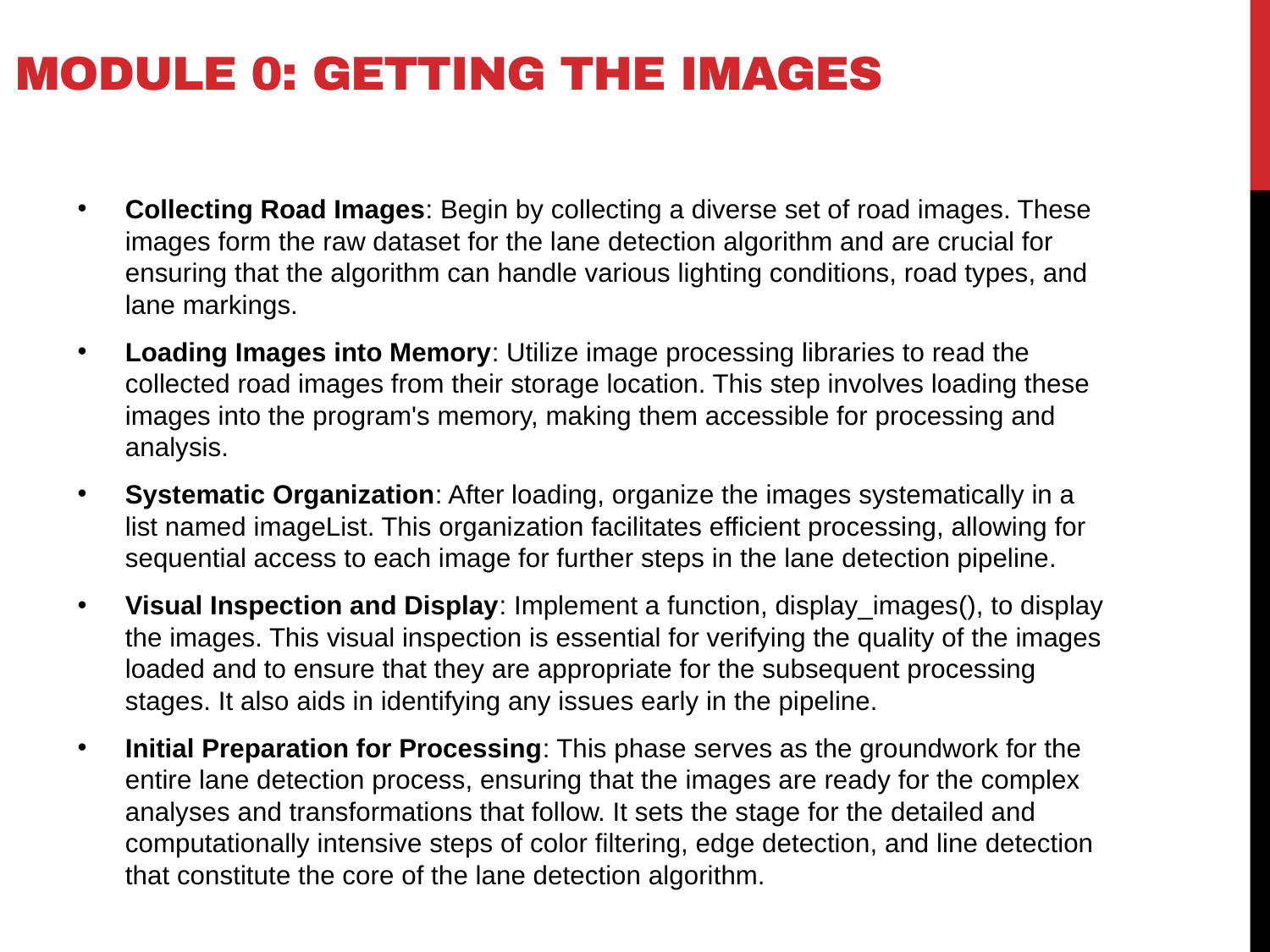

MODULE 0: Getting the Images
Collecting Road Images: Begin by collecting a diverse set of road images. These images form the raw dataset for the lane detection algorithm and are crucial for ensuring that the algorithm can handle various lighting conditions, road types, and lane markings.
Loading Images into Memory: Utilize image processing libraries to read the collected road images from their storage location. This step involves loading these images into the program's memory, making them accessible for processing and analysis.
Systematic Organization: After loading, organize the images systematically in a list named imageList. This organization facilitates efficient processing, allowing for sequential access to each image for further steps in the lane detection pipeline.
Visual Inspection and Display: Implement a function, display_images(), to display the images. This visual inspection is essential for verifying the quality of the images loaded and to ensure that they are appropriate for the subsequent processing stages. It also aids in identifying any issues early in the pipeline.
Initial Preparation for Processing: This phase serves as the groundwork for the entire lane detection process, ensuring that the images are ready for the complex analyses and transformations that follow. It sets the stage for the detailed and computationally intensive steps of color filtering, edge detection, and line detection that constitute the core of the lane detection algorithm.